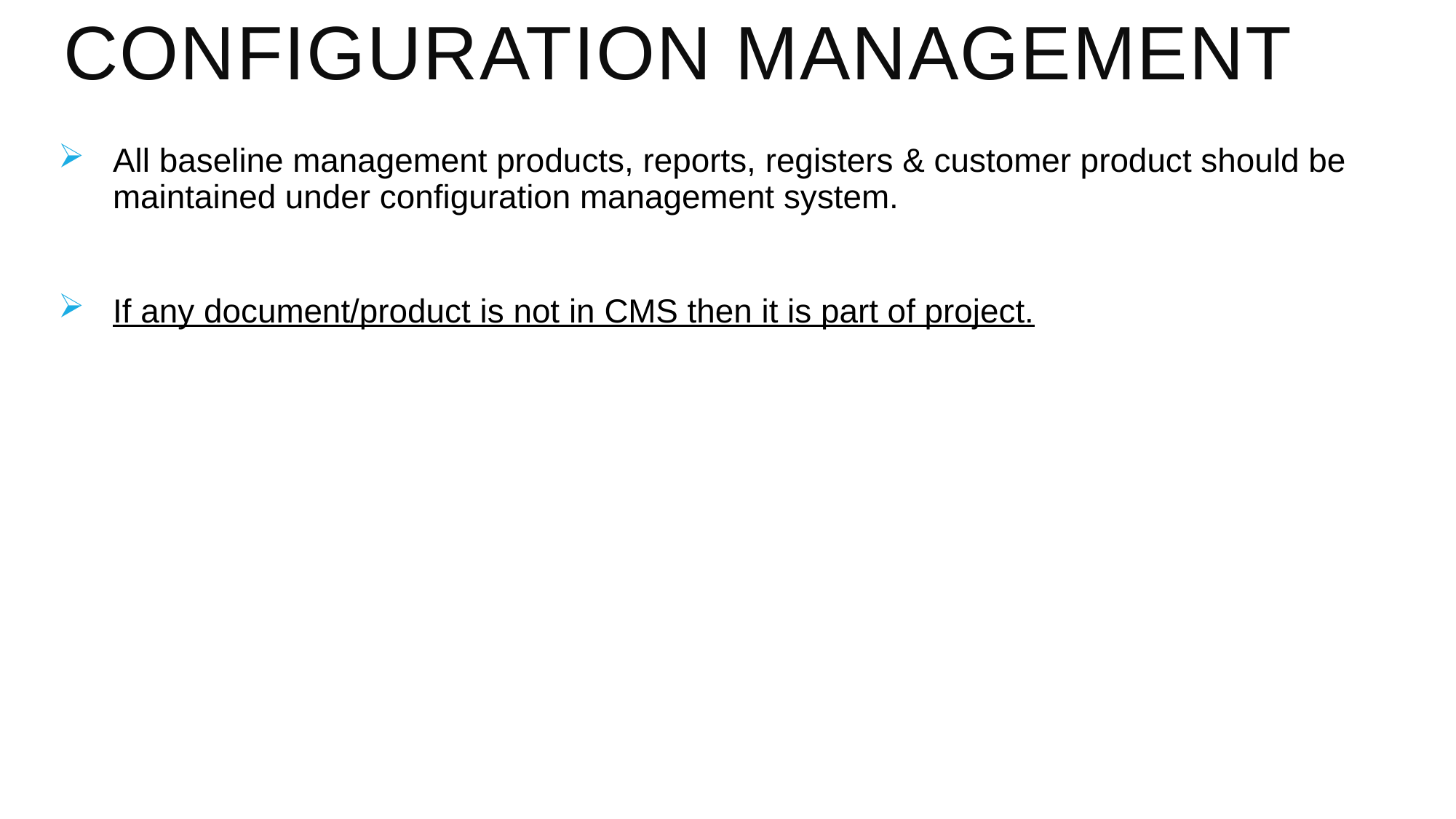

# Configuration management
All baseline management products, reports, registers & customer product should be maintained under configuration management system.

If any document/product is not in CMS then it is part of project.